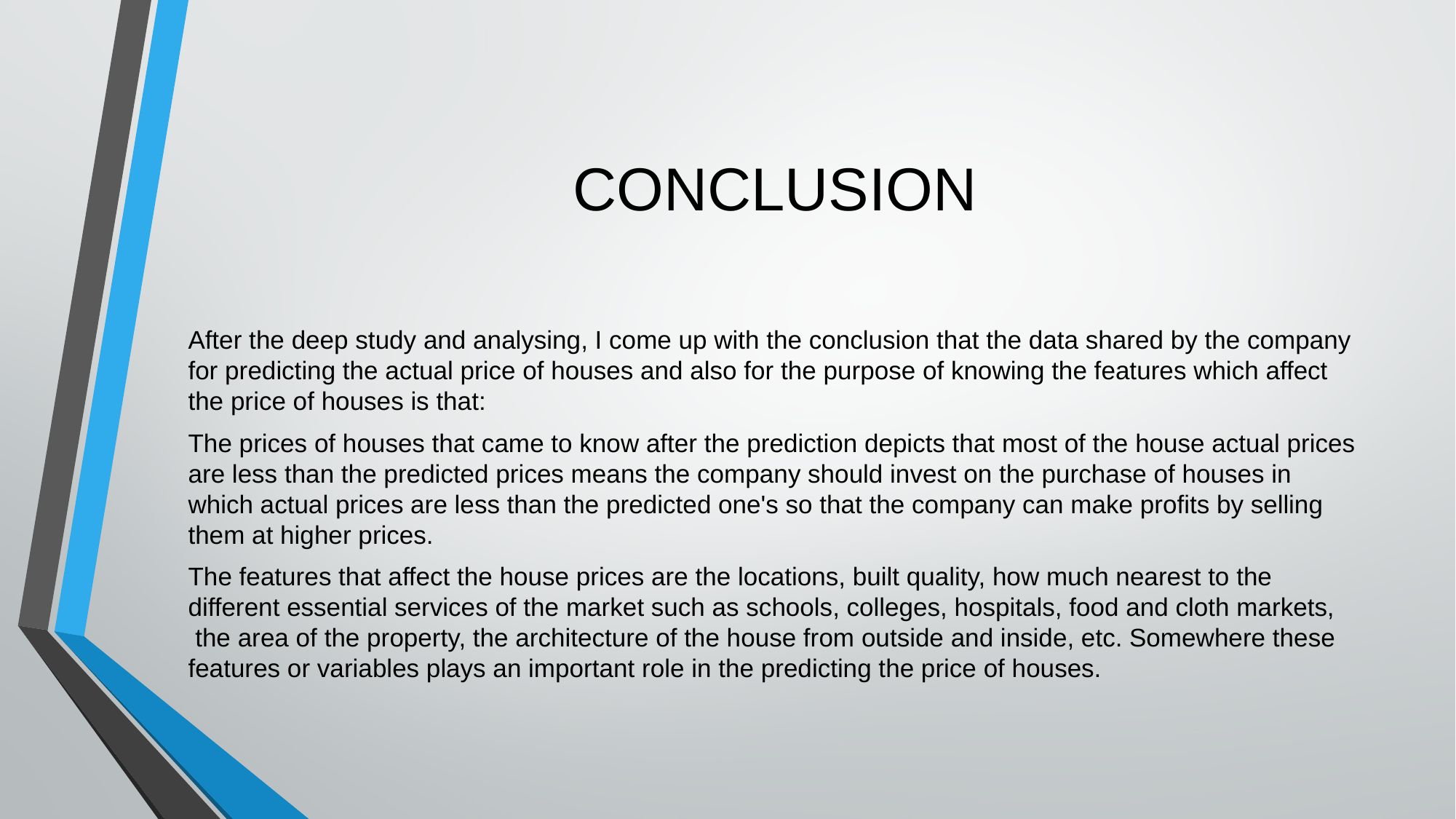

# CONCLUSION
After the deep study and analysing, I come up with the conclusion that the data shared by the company for predicting the actual price of houses and also for the purpose of knowing the features which affect the price of houses is that:
The prices of houses that came to know after the prediction depicts that most of the house actual prices are less than the predicted prices means the company should invest on the purchase of houses in which actual prices are less than the predicted one's so that the company can make profits by selling them at higher prices.
The features that affect the house prices are the locations, built quality, how much nearest to the different essential services of the market such as schools, colleges, hospitals, food and cloth markets,  the area of the property, the architecture of the house from outside and inside, etc. Somewhere these features or variables plays an important role in the predicting the price of houses.